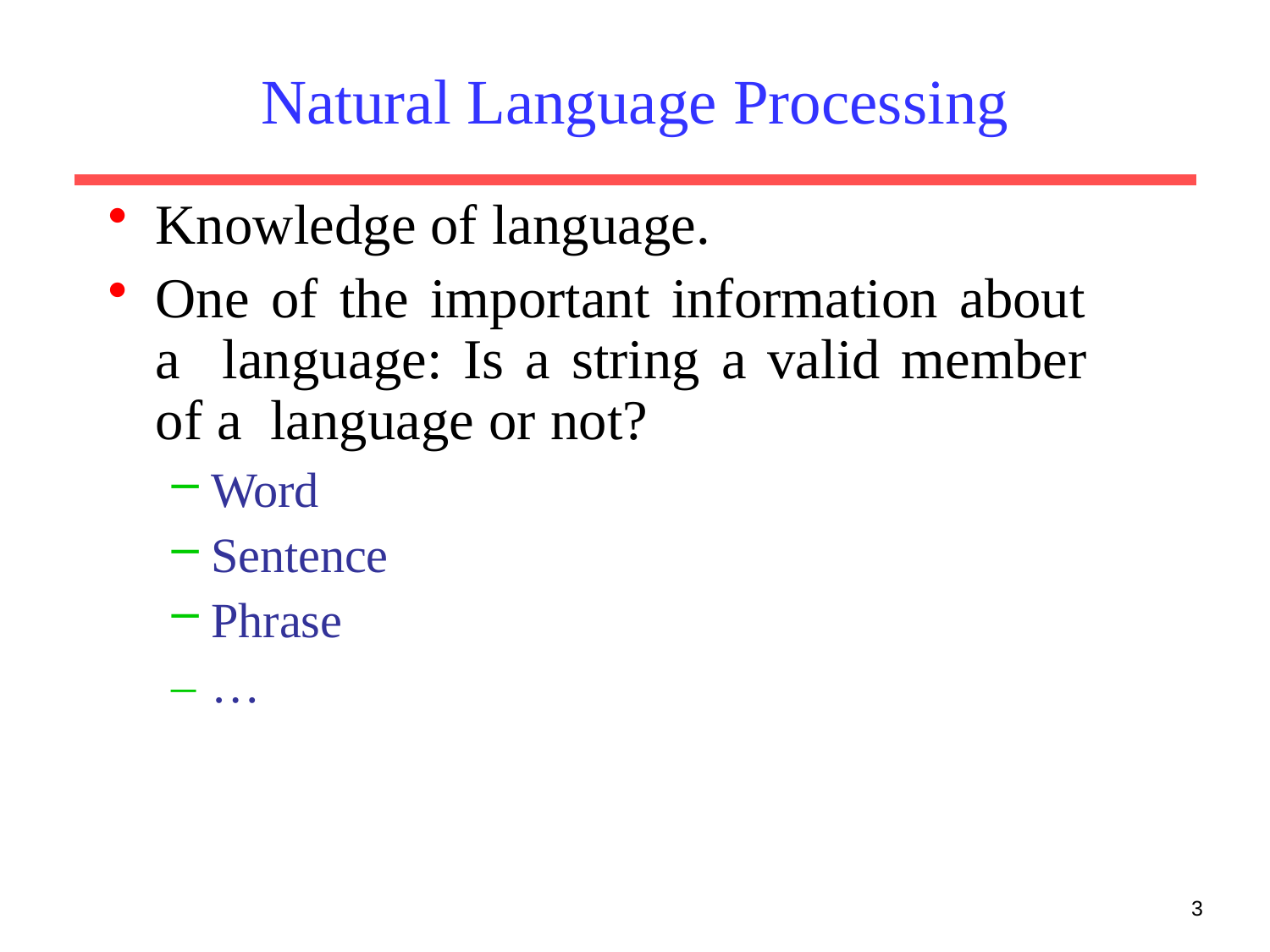

# Natural Language Processing
Knowledge of language.
One of the important information about a  language: Is a string a valid member of a  language or not?
Word
Sentence
Phrase
– …
3